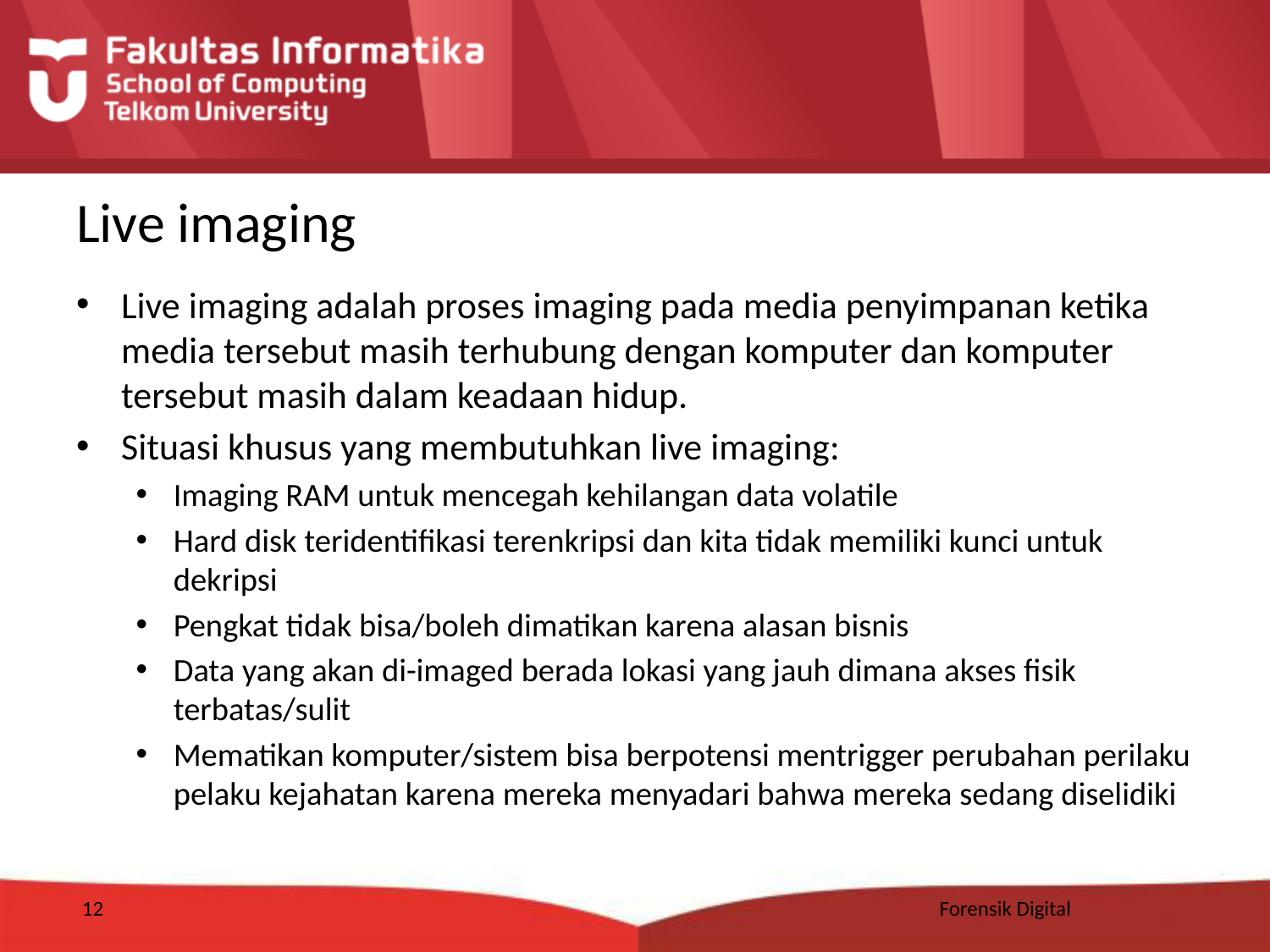

# Live imaging
Live imaging adalah proses imaging pada media penyimpanan ketika media tersebut masih terhubung dengan komputer dan komputer tersebut masih dalam keadaan hidup.
Situasi khusus yang membutuhkan live imaging:
Imaging RAM untuk mencegah kehilangan data volatile
Hard disk teridentifikasi terenkripsi dan kita tidak memiliki kunci untuk dekripsi
Pengkat tidak bisa/boleh dimatikan karena alasan bisnis
Data yang akan di-imaged berada lokasi yang jauh dimana akses fisik terbatas/sulit
Mematikan komputer/sistem bisa berpotensi mentrigger perubahan perilaku pelaku kejahatan karena mereka menyadari bahwa mereka sedang diselidiki

12
Forensik Digital